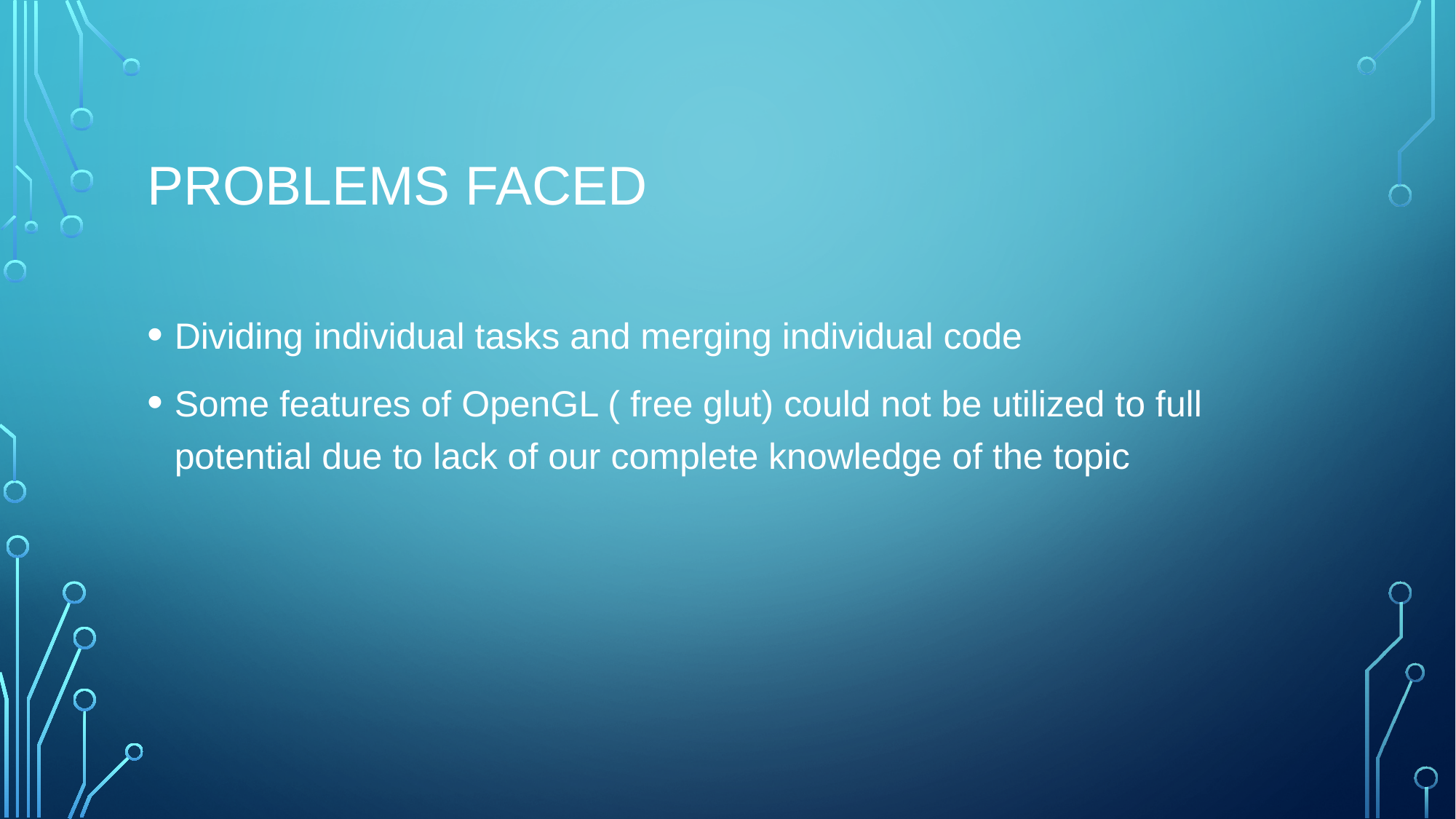

# Problems faced
Dividing individual tasks and merging individual code
Some features of OpenGL ( free glut) could not be utilized to full potential due to lack of our complete knowledge of the topic